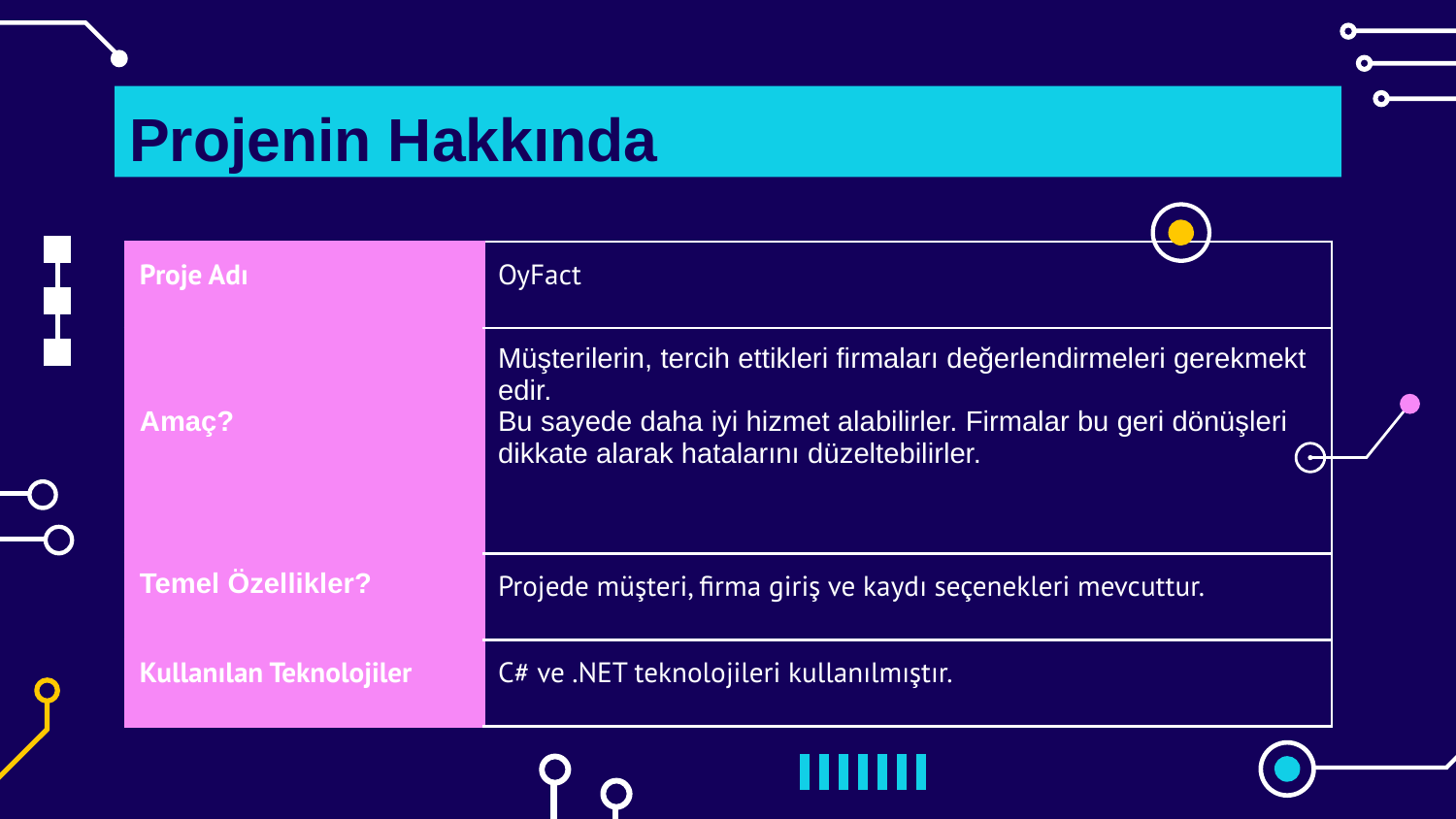

# Projenin Hakkında

| Proje Adı | OyFact |
| --- | --- |
| Amaç? | Müşterilerin, tercih ettikleri firmaları değerlendirmeleri gerekmektedir. Bu sayede daha iyi hizmet alabilirler. Firmalar bu geri dönüşleri dikkate alarak hatalarını düzeltebilirler. |
| Temel Özellikler? | Projede müşteri, firma giriş ve kaydı seçenekleri mevcuttur. |
| Kullanılan Teknolojiler | C# ve .NET teknolojileri kullanılmıştır. |